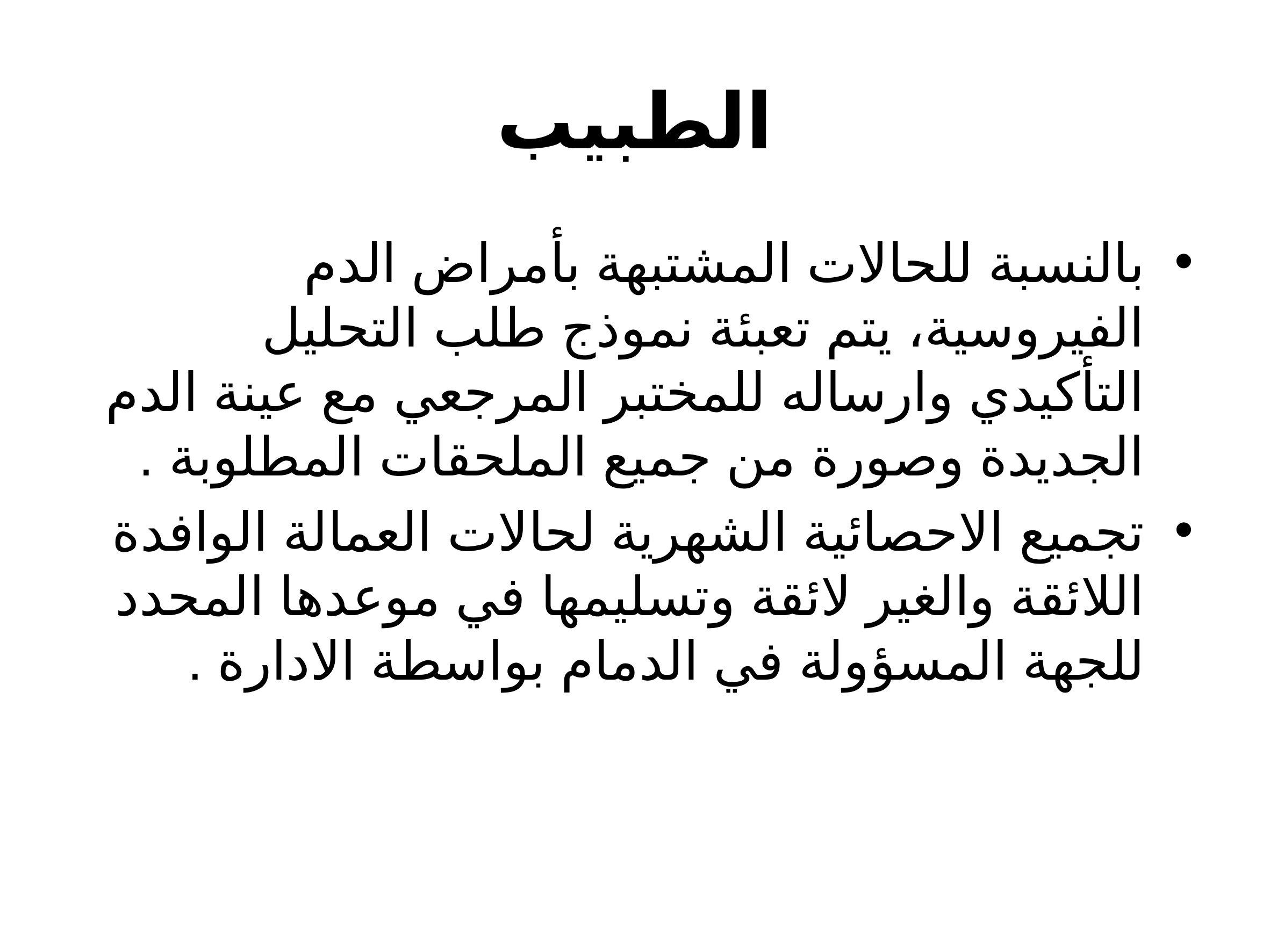

# الطبيب
بالنسبة للحالات المشتبهة بأمراض الدم الفيروسية، يتم تعبئة نموذج طلب التحليل التأكيدي وارساله للمختبر المرجعي مع عينة الدم الجديدة وصورة من جميع الملحقات المطلوبة .
تجميع الاحصائية الشهرية لحالات العمالة الوافدة اللائقة والغير لائقة وتسليمها في موعدها المحدد للجهة المسؤولة في الدمام بواسطة الادارة .